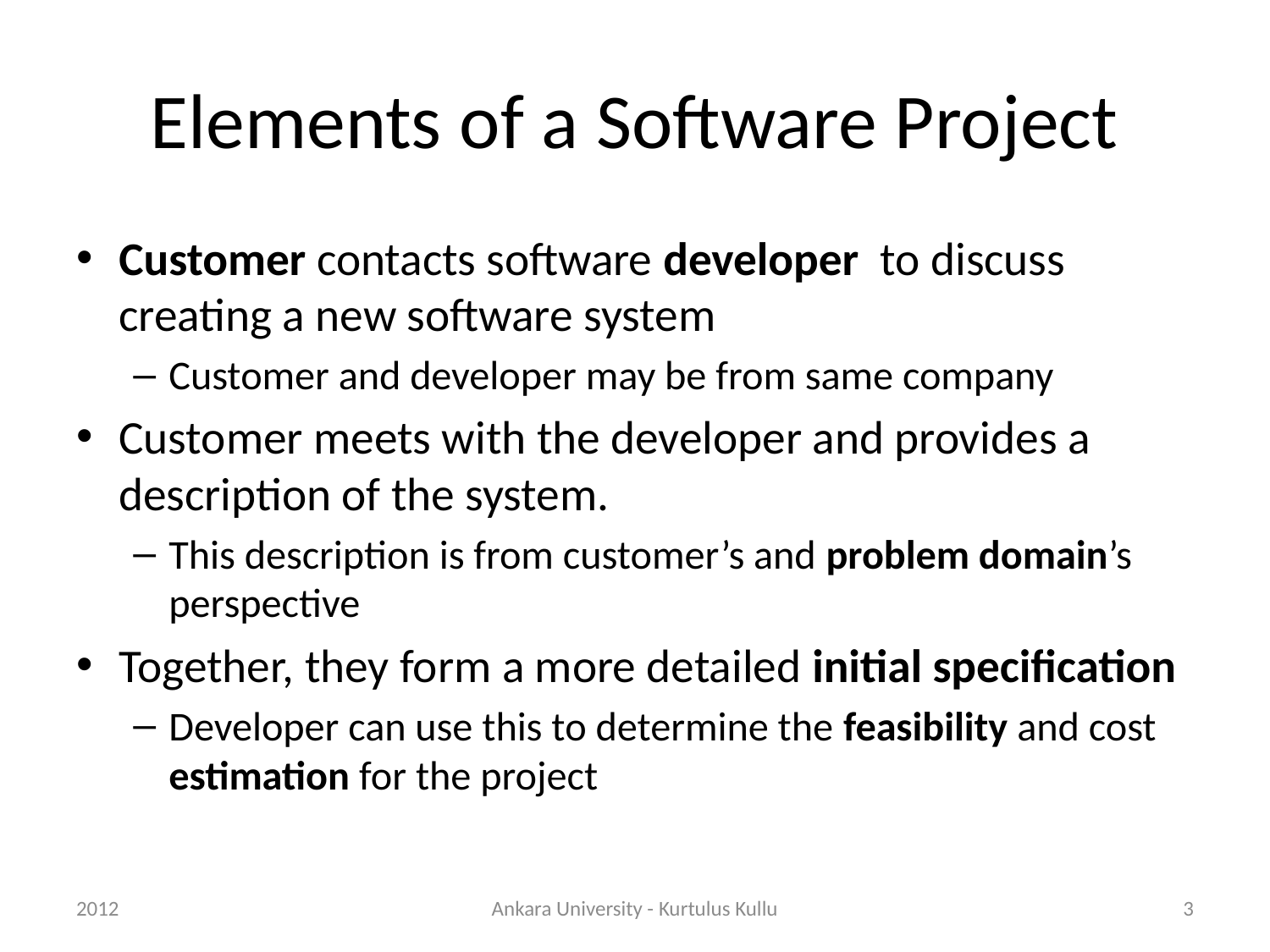

# Elements of a Software Project
Customer contacts software developer  to discuss creating a new software system
Customer and developer may be from same company
Customer meets with the developer and provides a description of the system.
This description is from customer’s and problem domain’s perspective
Together, they form a more detailed initial specification
Developer can use this to determine the feasibility and cost estimation for the project
2012
Ankara University - Kurtulus Kullu
3